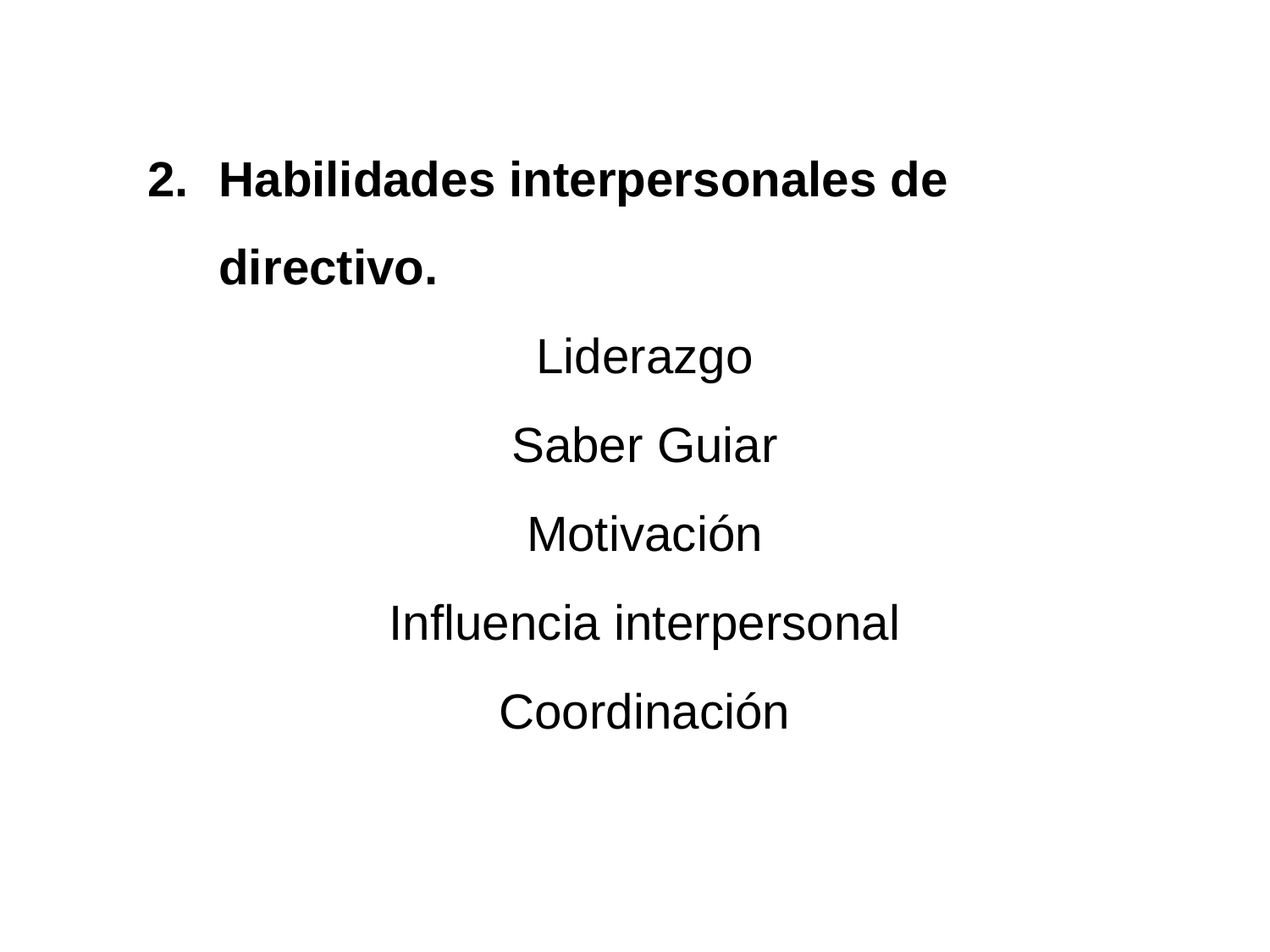

Habilidades interpersonales de directivo.
Liderazgo
Saber Guiar
Motivación
Influencia interpersonal
Coordinación